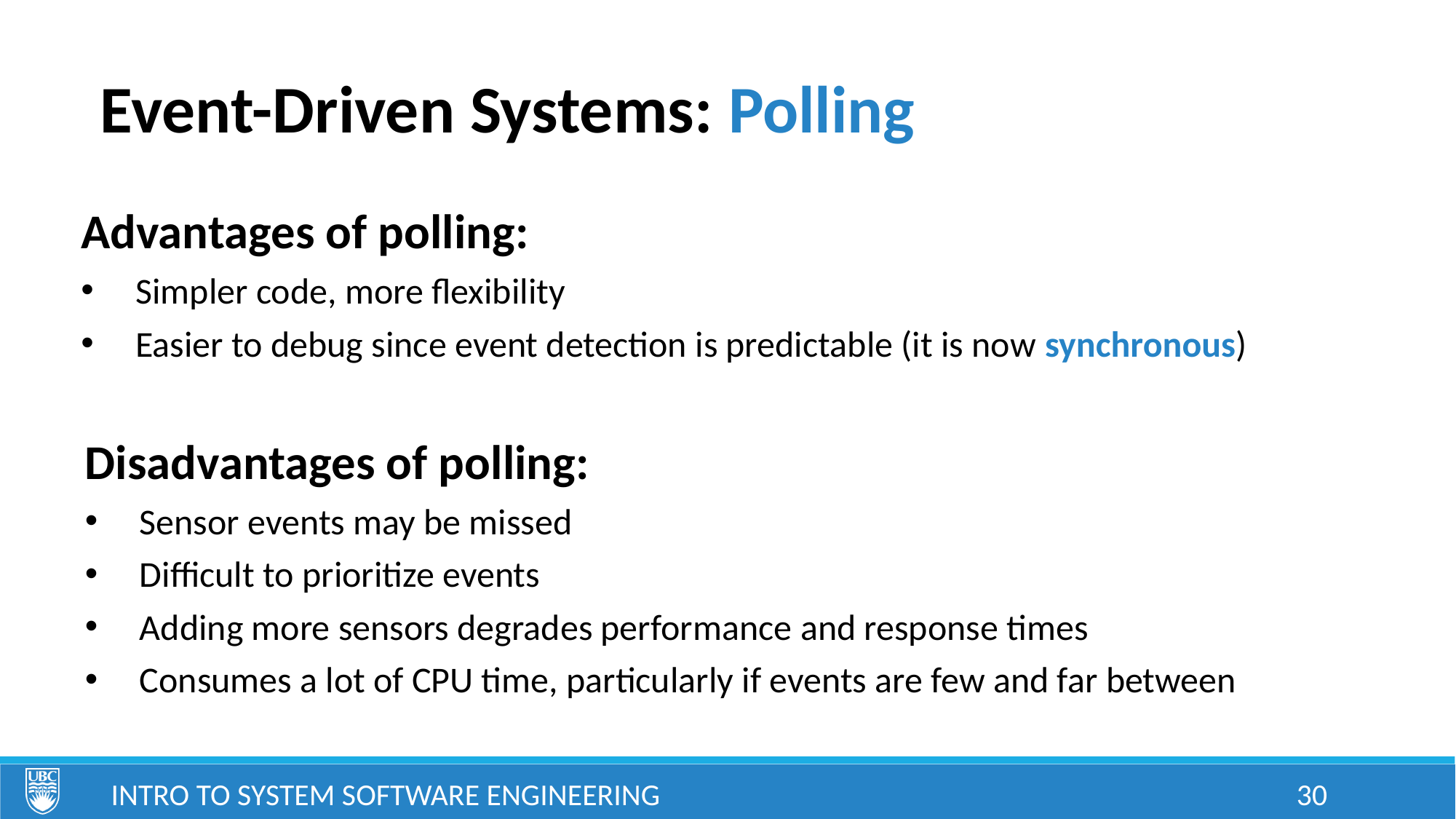

Event-Driven Systems: Polling
Advantages of polling:
Simpler code, more flexibility
Easier to debug since event detection is predictable (it is now synchronous)
Disadvantages of polling:
Sensor events may be missed
Difficult to prioritize events
Adding more sensors degrades performance and response times
Consumes a lot of CPU time, particularly if events are few and far between
Intro to System Software Engineering
30